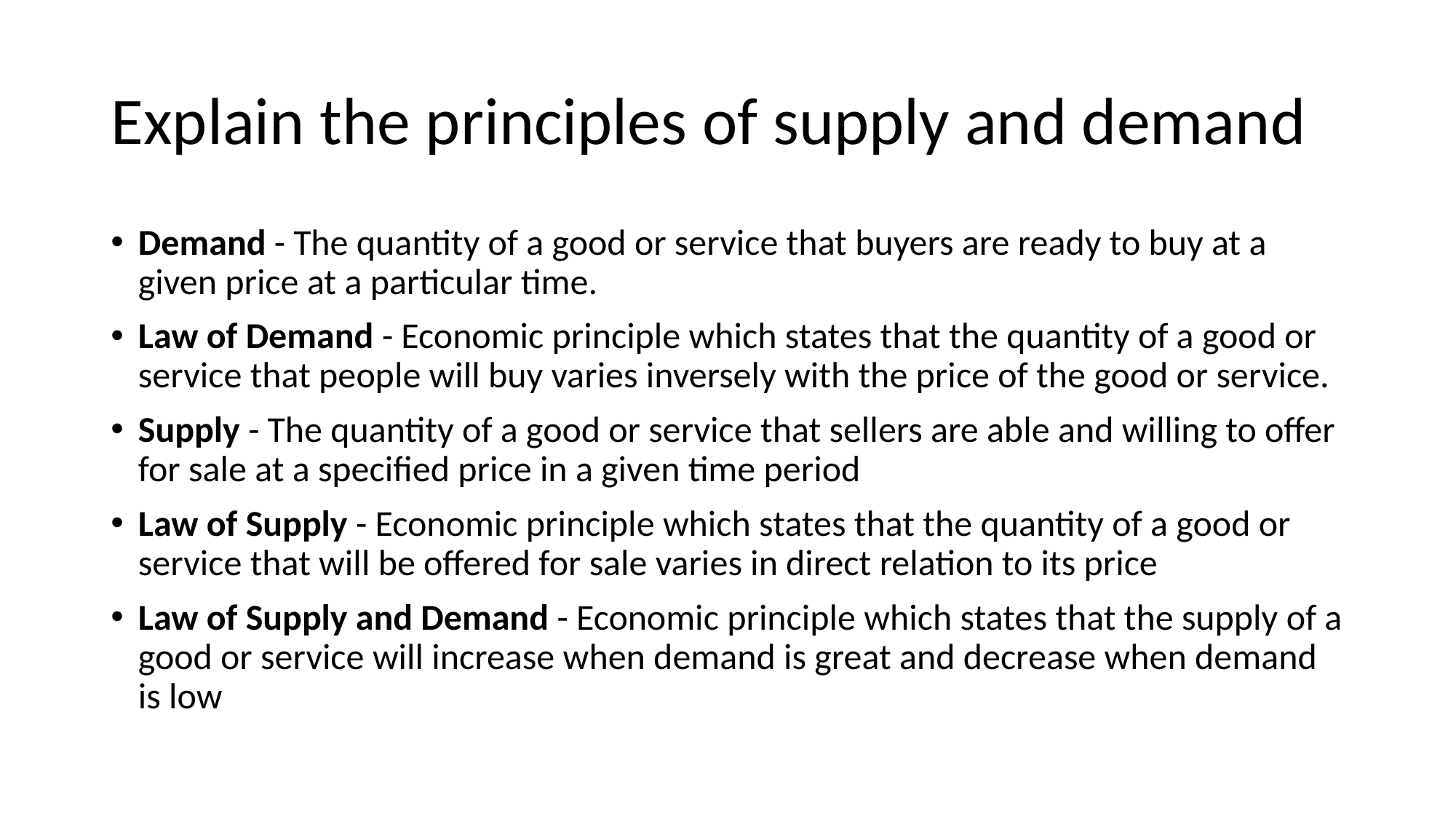

# Explain the principles of supply and demand
Demand - The quantity of a good or service that buyers are ready to buy at a given price at a particular time.
Law of Demand - Economic principle which states that the quantity of a good or service that people will buy varies inversely with the price of the good or service.
Supply - The quantity of a good or service that sellers are able and willing to offer for sale at a specified price in a given time period
Law of Supply - Economic principle which states that the quantity of a good or service that will be offered for sale varies in direct relation to its price
Law of Supply and Demand - Economic principle which states that the supply of a good or service will increase when demand is great and decrease when demand is low